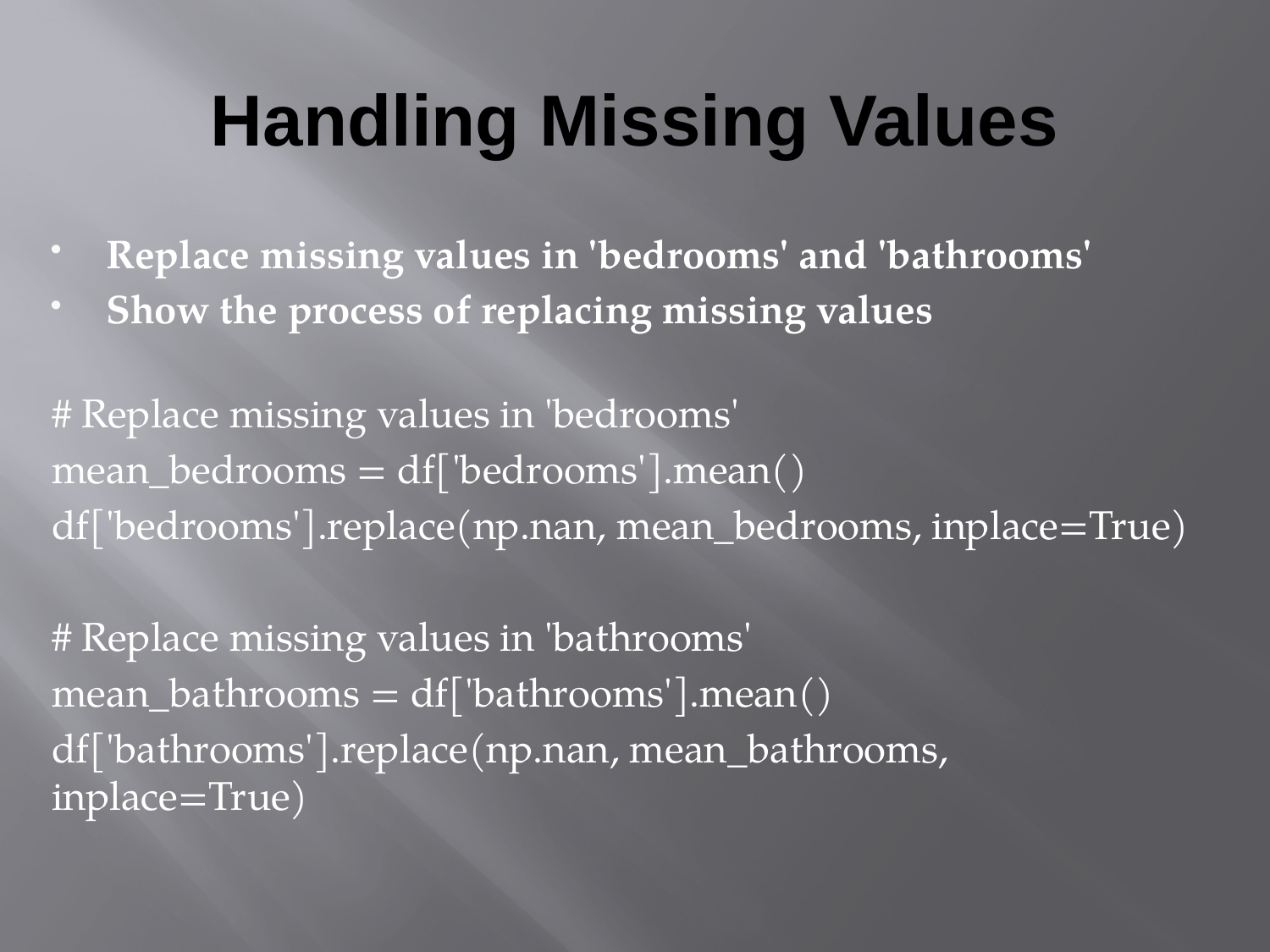

# Handling Missing Values
Replace missing values in 'bedrooms' and 'bathrooms'
Show the process of replacing missing values
# Replace missing values in 'bedrooms'
mean_bedrooms = df['bedrooms'].mean()
df['bedrooms'].replace(np.nan, mean_bedrooms, inplace=True)

# Replace missing values in 'bathrooms'
mean_bathrooms = df['bathrooms'].mean()
df['bathrooms'].replace(np.nan, mean_bathrooms, inplace=True)